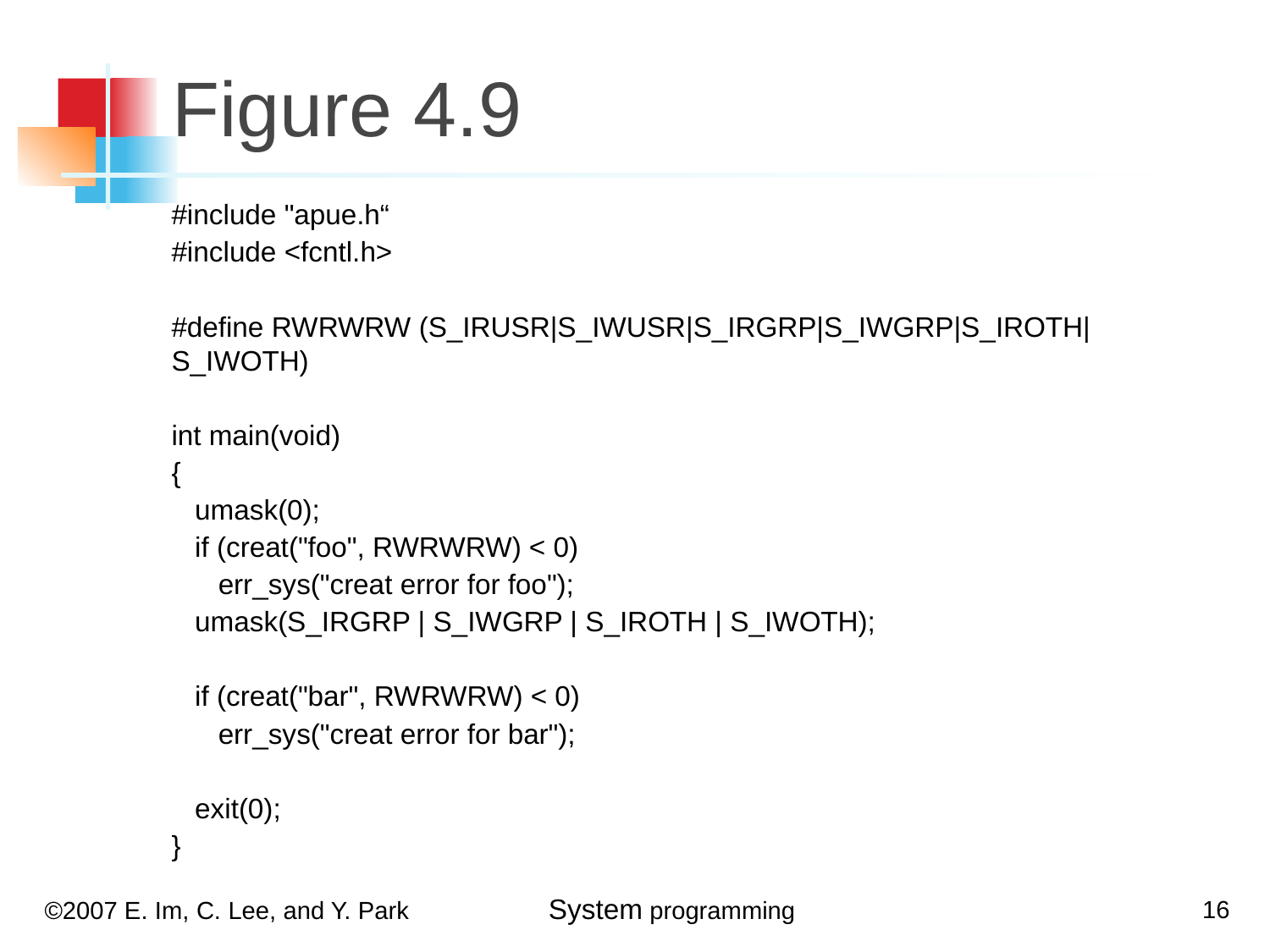

# Figure 4.9
#include "apue.h“
#include <fcntl.h>

#define RWRWRW (S_IRUSR|S_IWUSR|S_IRGRP|S_IWGRP|S_IROTH|S_IWOTH)

int main(void)
{
   umask(0);
   if (creat("foo", RWRWRW) < 0)
      err_sys("creat error for foo");
   umask(S_IRGRP | S_IWGRP | S_IROTH | S_IWOTH);

   if (creat("bar", RWRWRW) < 0)
      err_sys("creat error for bar");

   exit(0);
}
16
©2007 E. Im, C. Lee, and Y. Park